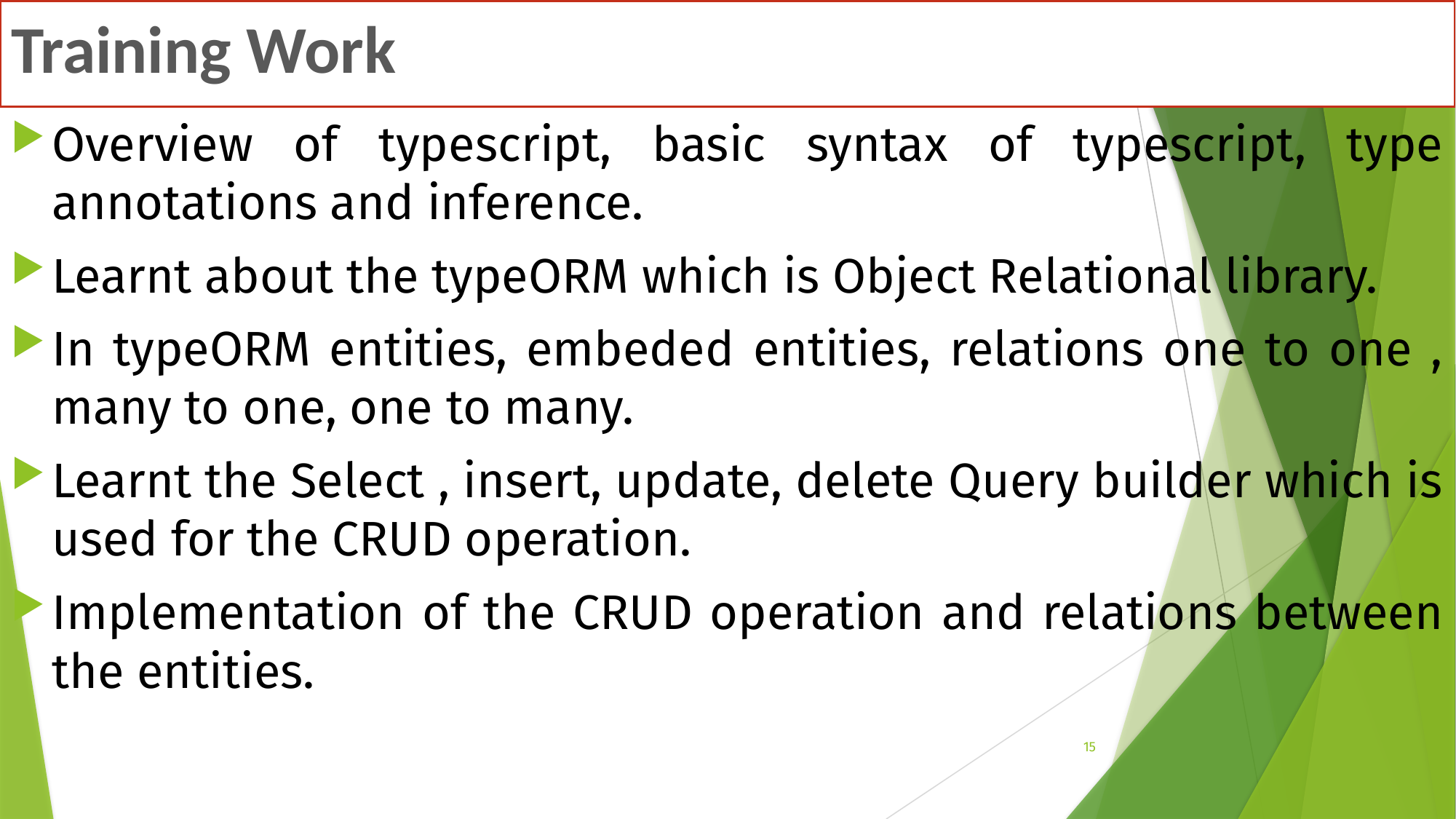

# Training Work
Overview of typescript, basic syntax of typescript, type annotations and inference.
Learnt about the typeORM which is Object Relational library.
In typeORM entities, embeded entities, relations one to one , many to one, one to many.
Learnt the Select , insert, update, delete Query builder which is used for the CRUD operation.
Implementation of the CRUD operation and relations between the entities.
15